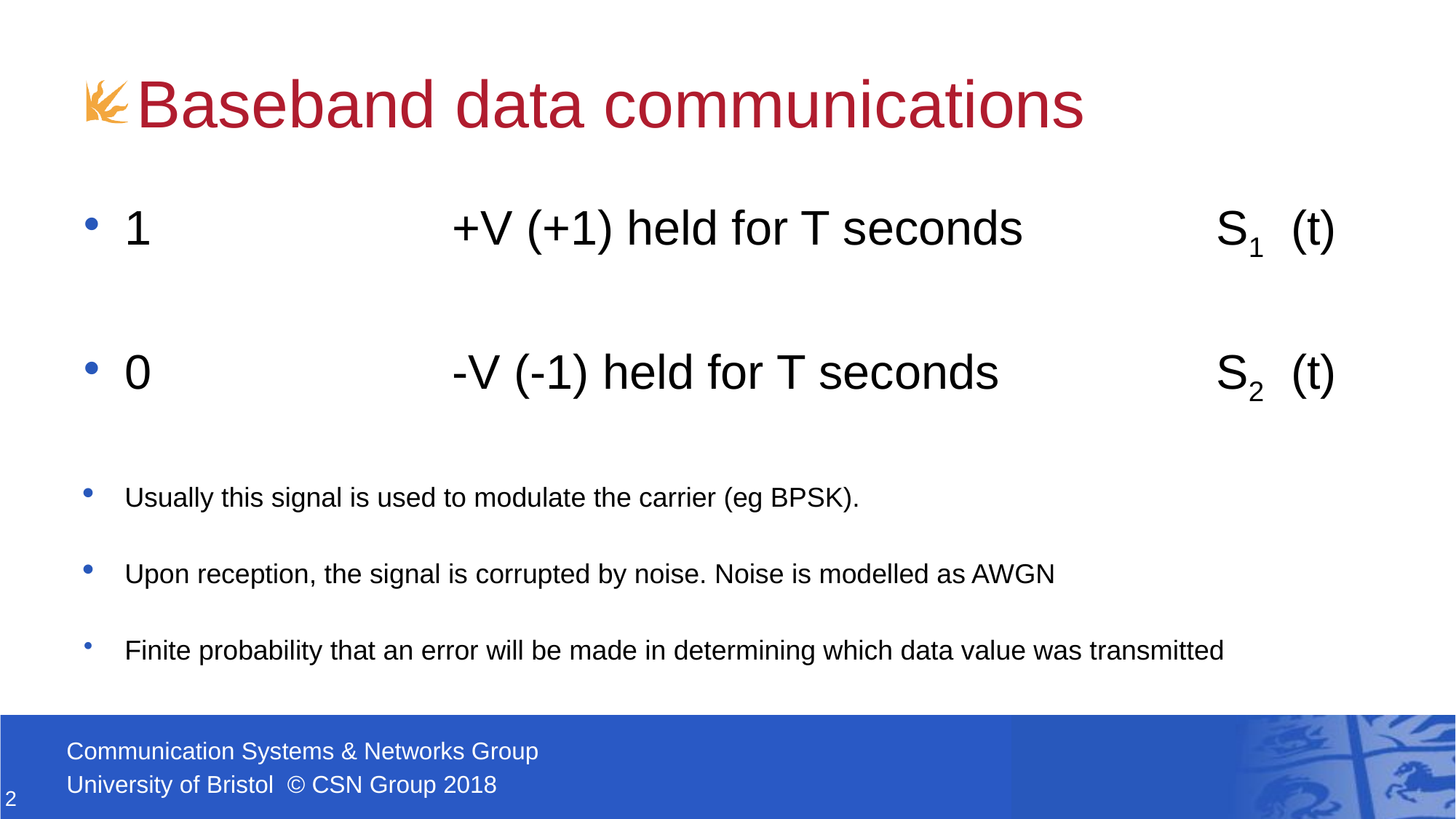

# Baseband data communications
1			+V (+1) held for T seconds		S1  (t)

0			-V (-1) held for T seconds		S2  (t)

Usually this signal is used to modulate the carrier (eg BPSK).

Upon reception, the signal is corrupted by noise. Noise is modelled as AWGN

Finite probability that an error will be made in determining which data value was transmitted

2